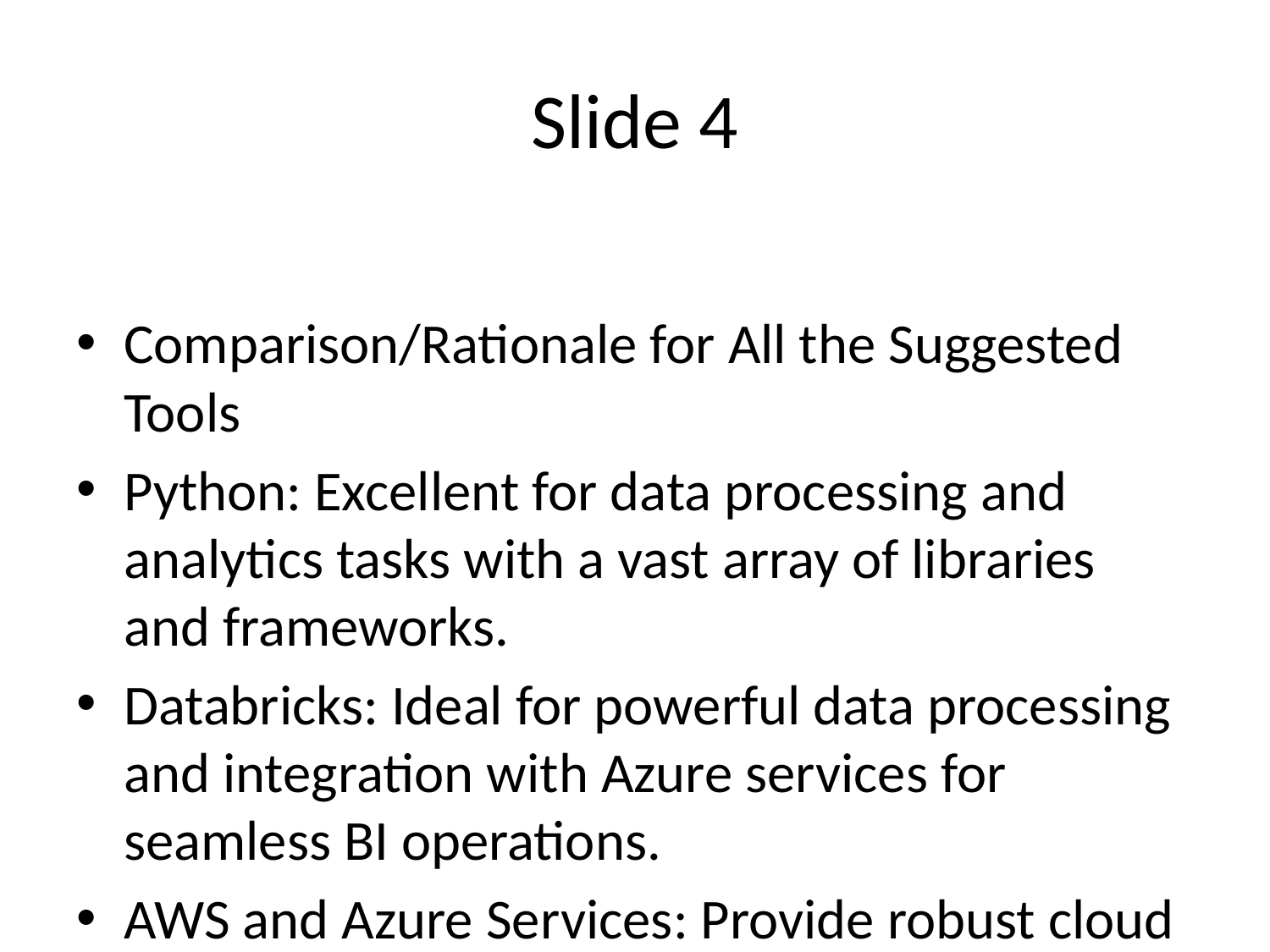

# Slide 4

Comparison/Rationale for All the Suggested Tools
Python: Excellent for data processing and analytics tasks with a vast array of libraries and frameworks.
Databricks: Ideal for powerful data processing and integration with Azure services for seamless BI operations.
AWS and Azure Services: Provide robust cloud infrastructure for scalability, data storage, and advanced analytics.